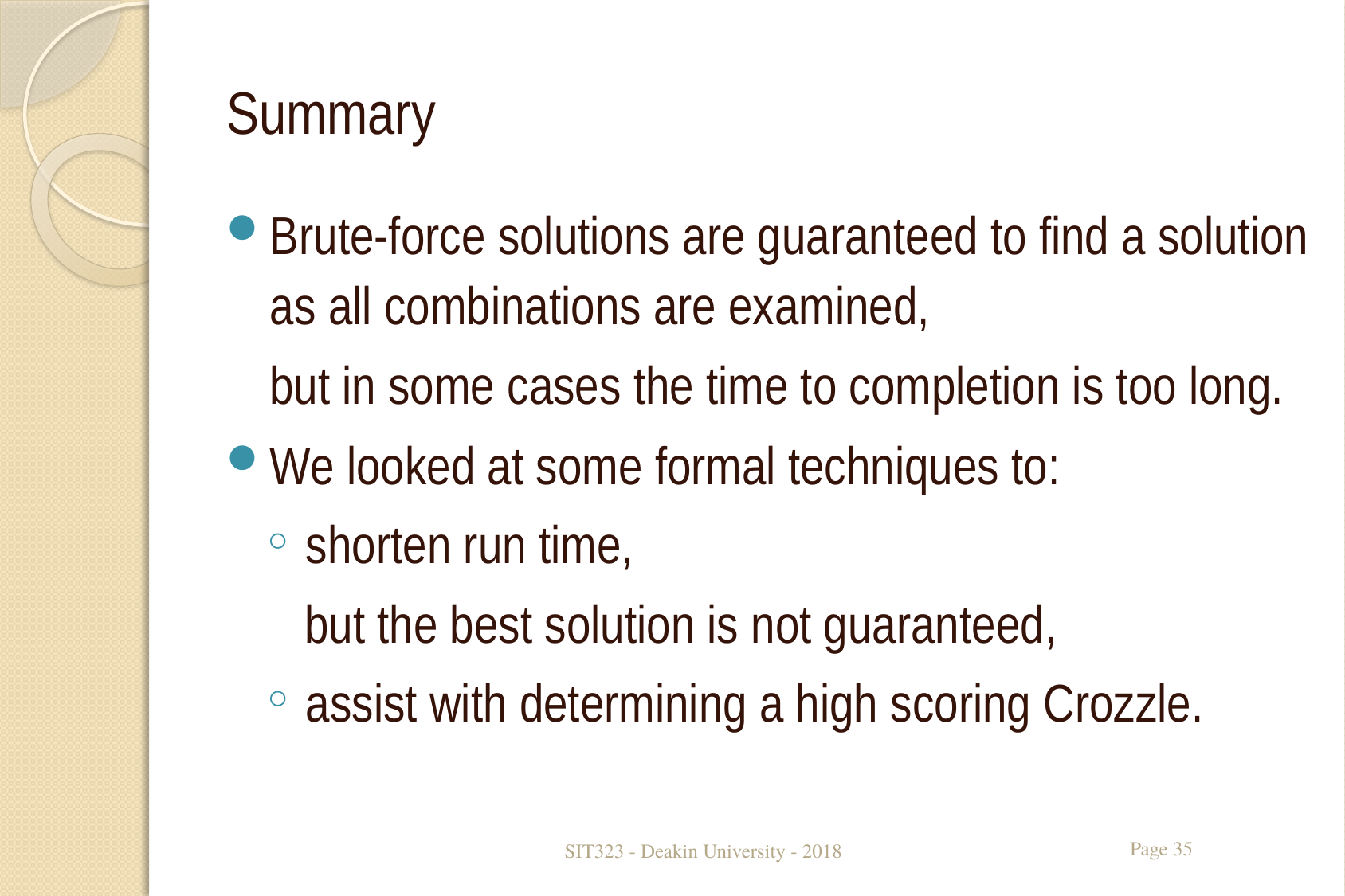

# Summary
Brute-force solutions are guaranteed to find a solution as all combinations are examined,
but in some cases the time to completion is too long.
We looked at some formal techniques to:
shorten run time,
but the best solution is not guaranteed,
assist with determining a high scoring Crozzle.
SIT323 - Deakin University - 2018
Page 35